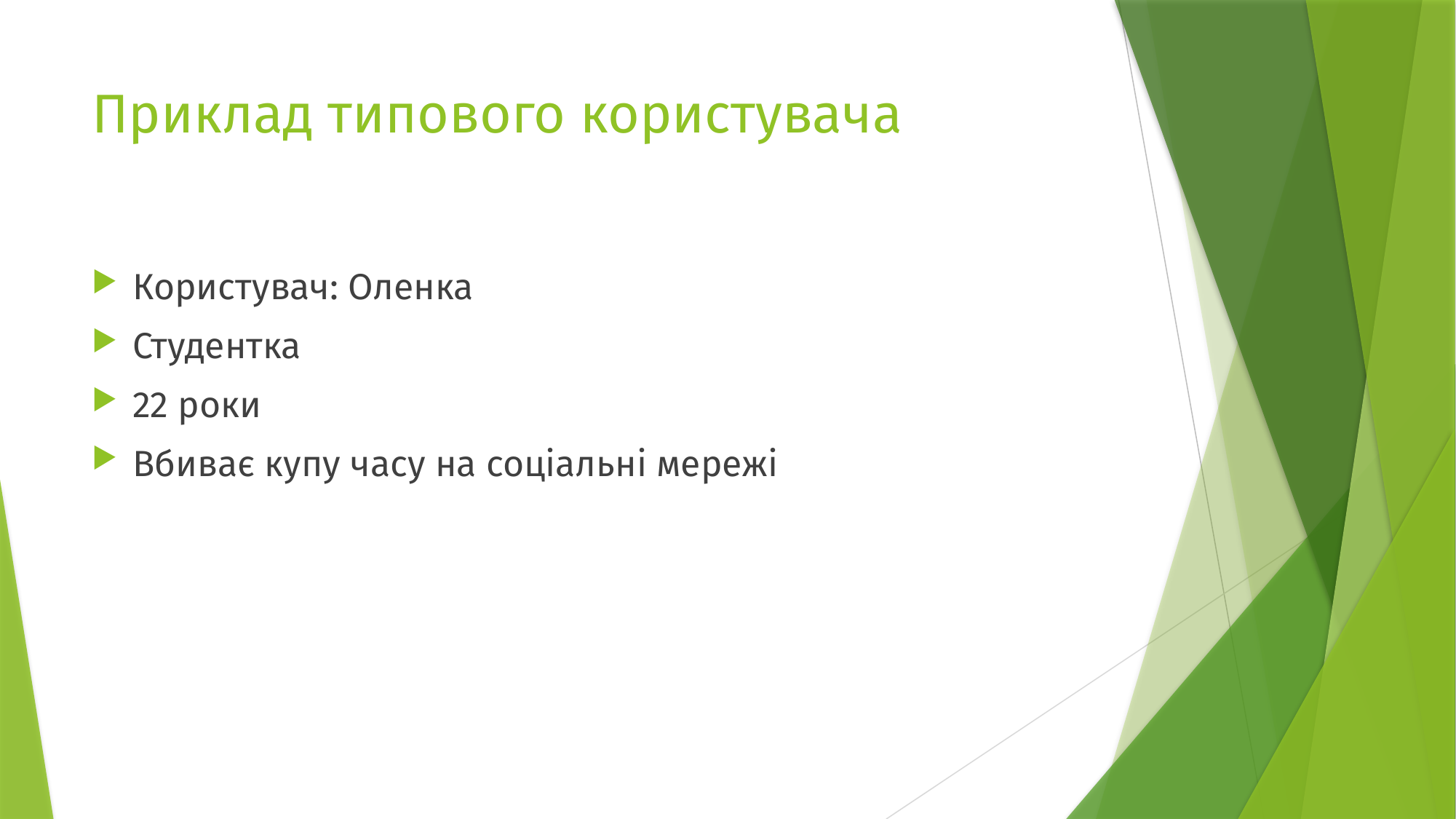

# Приклад типового користувача
Користувач: Оленка
Студентка
22 роки
Вбиває купу часу на соціальні мережі